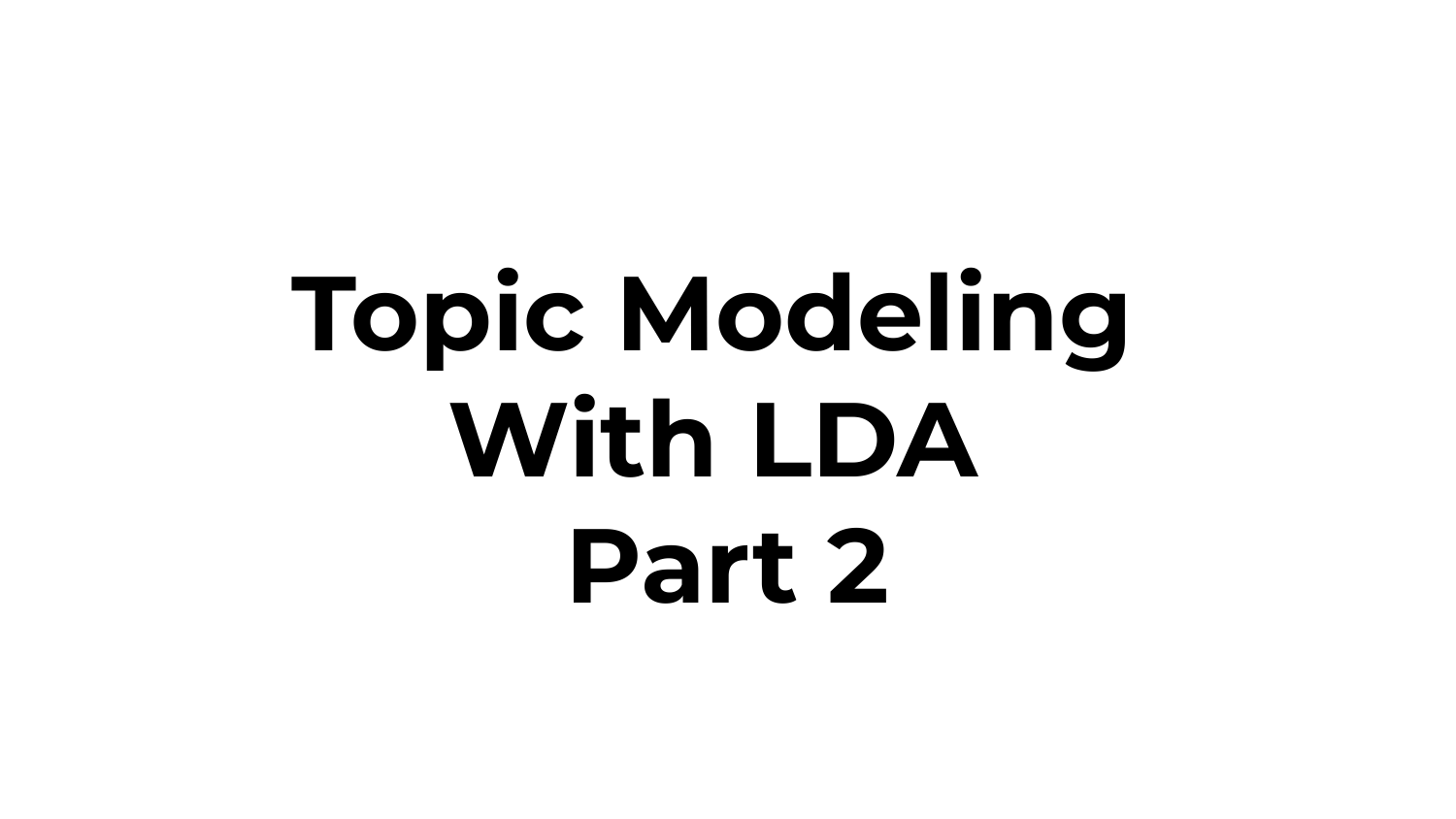

# Topic Modeling
With LDA
Part 2